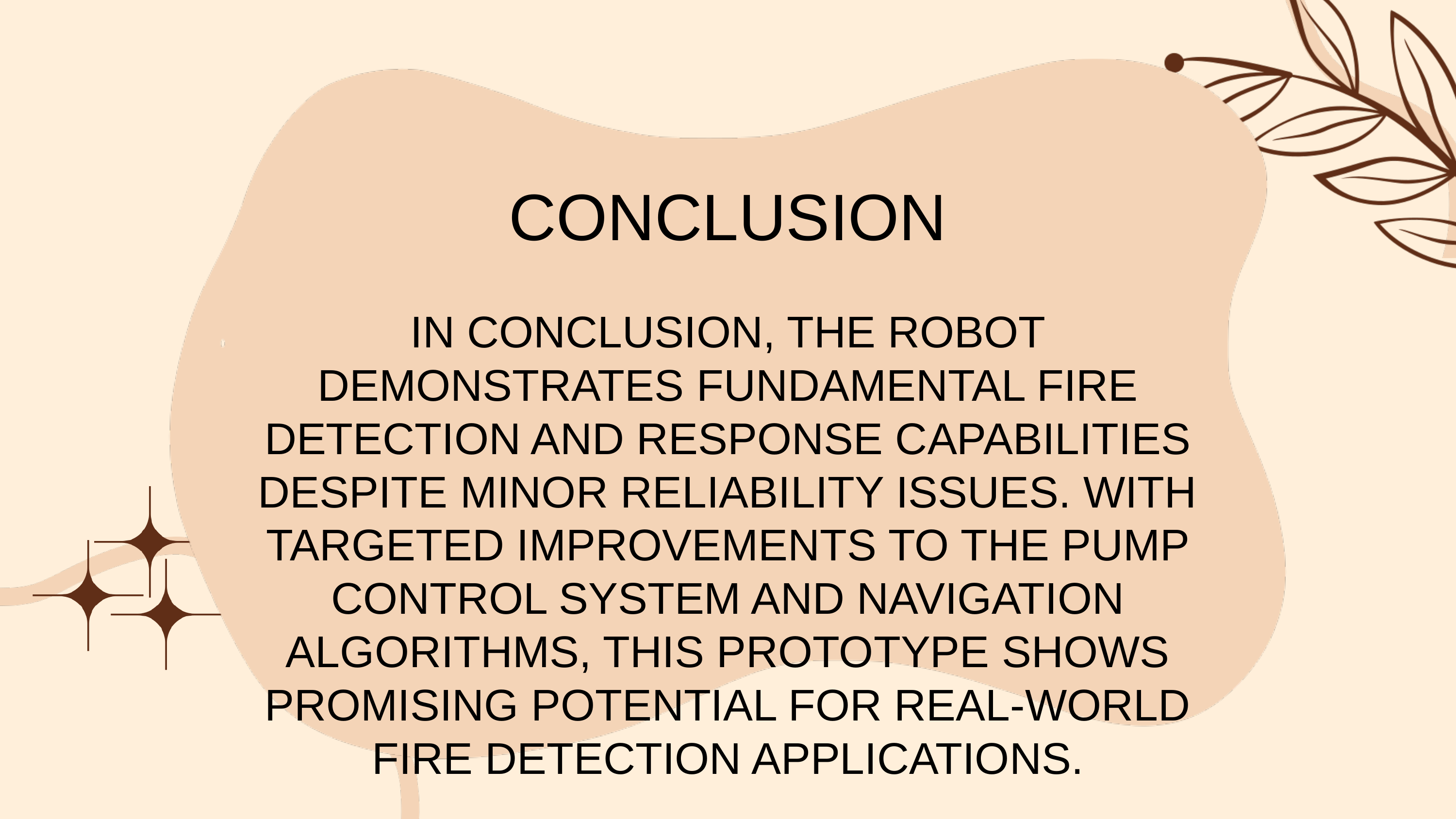

CONCLUSION
IN CONCLUSION, THE ROBOT DEMONSTRATES FUNDAMENTAL FIRE DETECTION AND RESPONSE CAPABILITIES DESPITE MINOR RELIABILITY ISSUES. WITH TARGETED IMPROVEMENTS TO THE PUMP CONTROL SYSTEM AND NAVIGATION ALGORITHMS, THIS PROTOTYPE SHOWS PROMISING POTENTIAL FOR REAL-WORLD FIRE DETECTION APPLICATIONS.